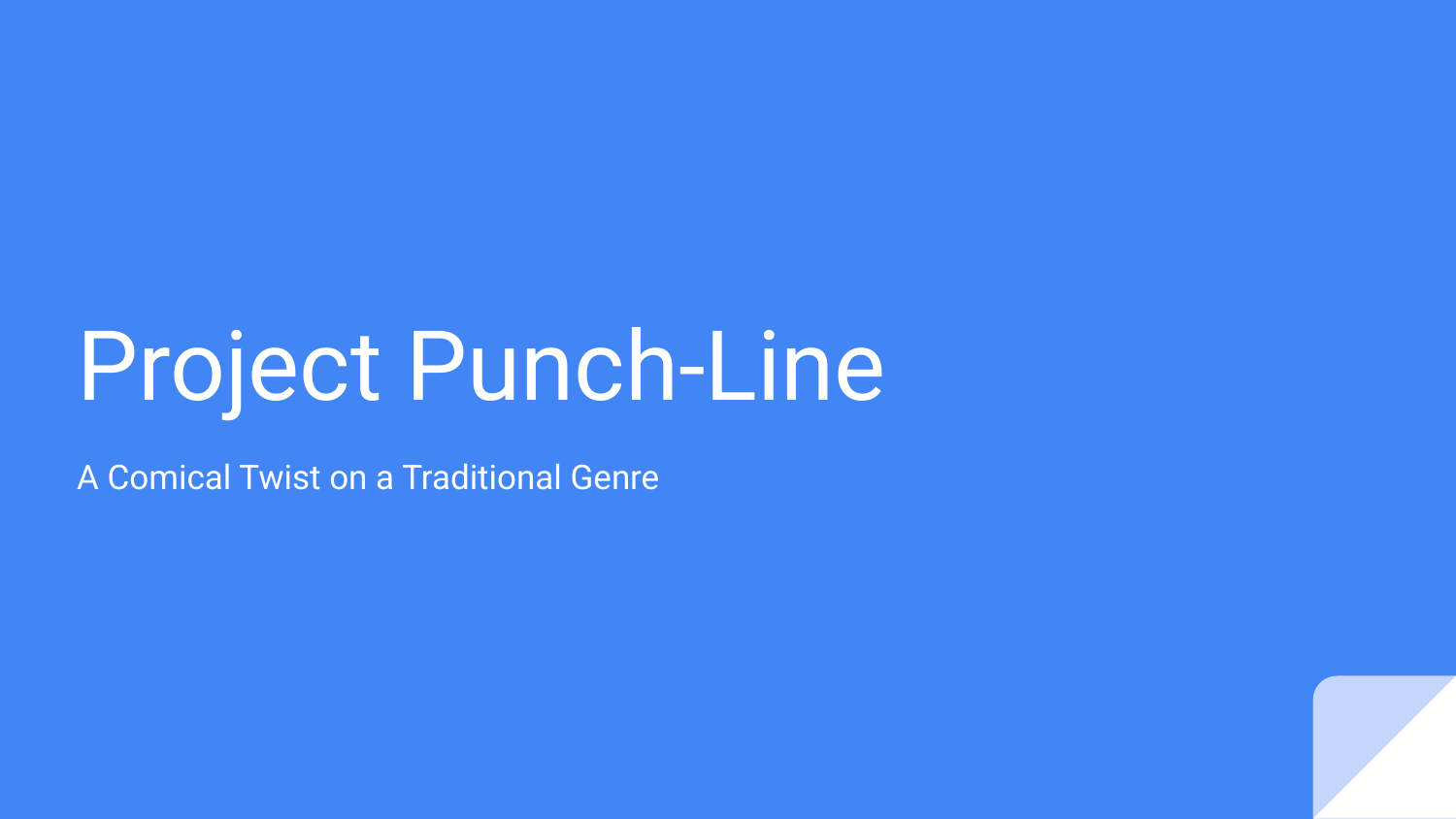

# Project Punch-Line
A Comical Twist on a Traditional Genre